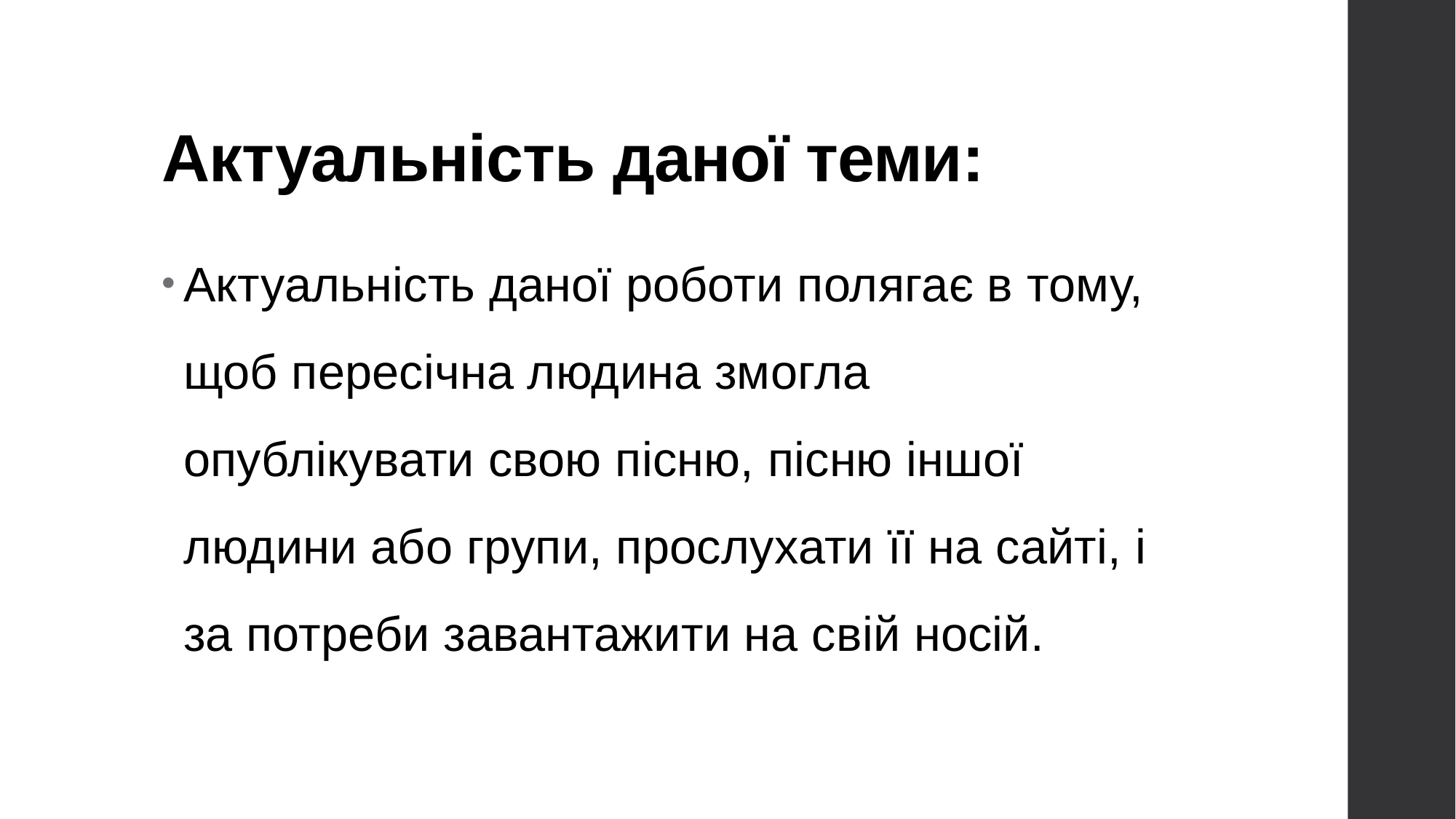

# Актуальність даної теми:
Актуальність даної роботи полягає в тому, щоб пересічна людина змогла опублікувати свою пісню, пісню іншої людини або групи, прослухати її на сайті, і за потреби завантажити на свій носій.